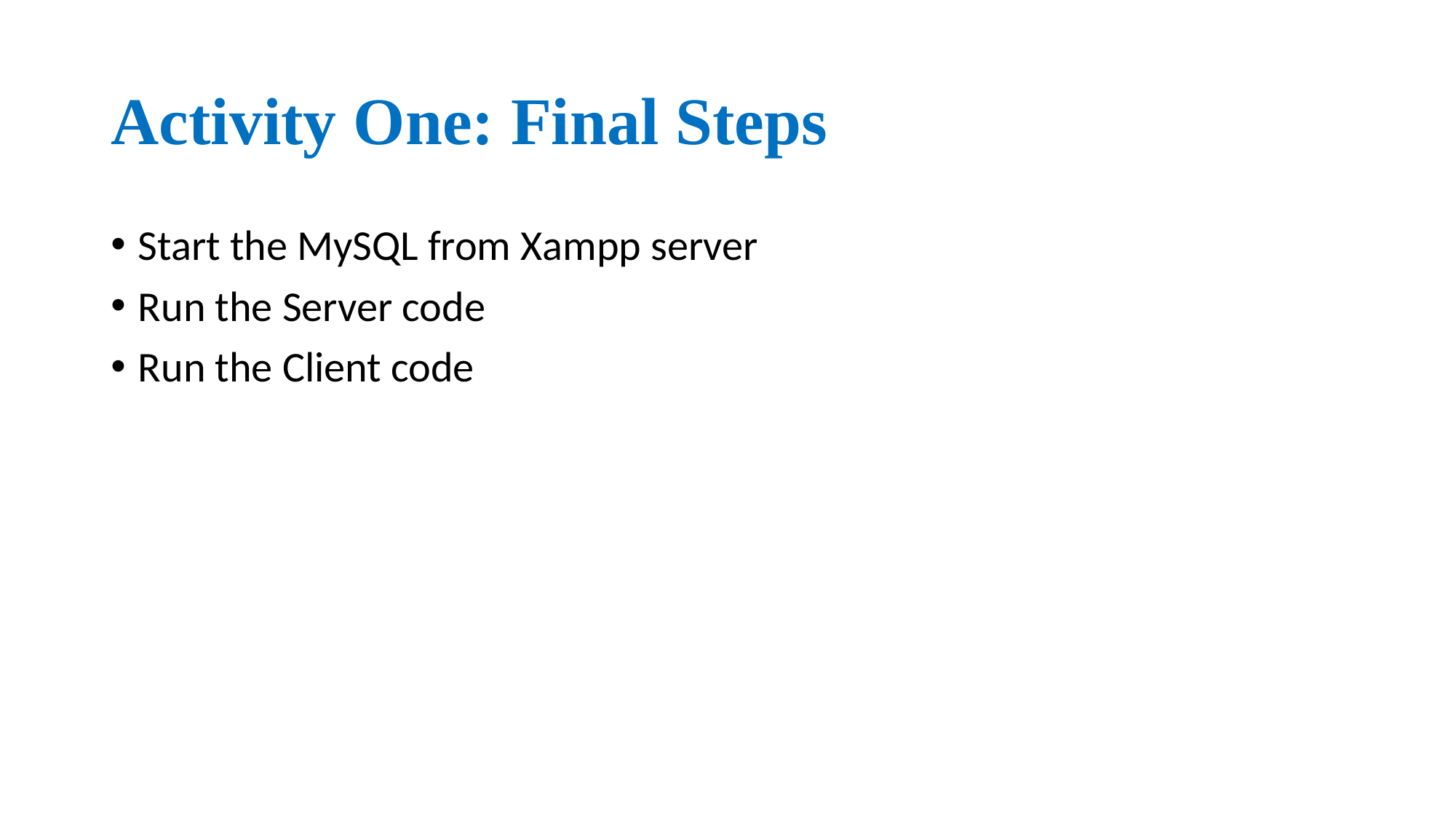

# Activity One: Final Steps
Start the MySQL from Xampp server
Run the Server code
Run the Client code